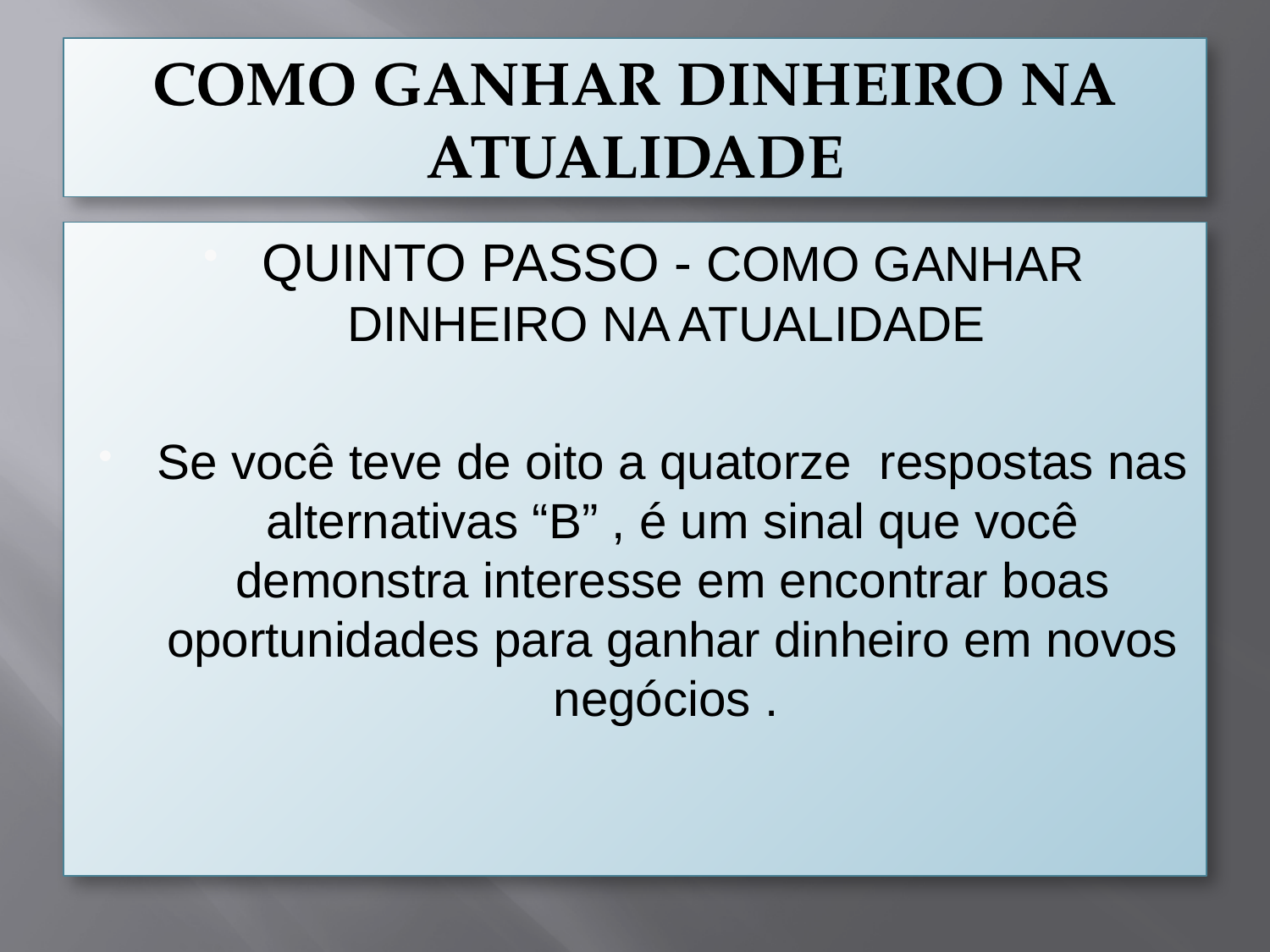

# COMO GANHAR DINHEIRO NA ATUALIDADE
QUINTO PASSO - COMO GANHAR DINHEIRO NA ATUALIDADE

Se você teve de oito a quatorze  respostas nas alternativas “B” , é um sinal que você demonstra interesse em encontrar boas oportunidades para ganhar dinheiro em novos negócios .